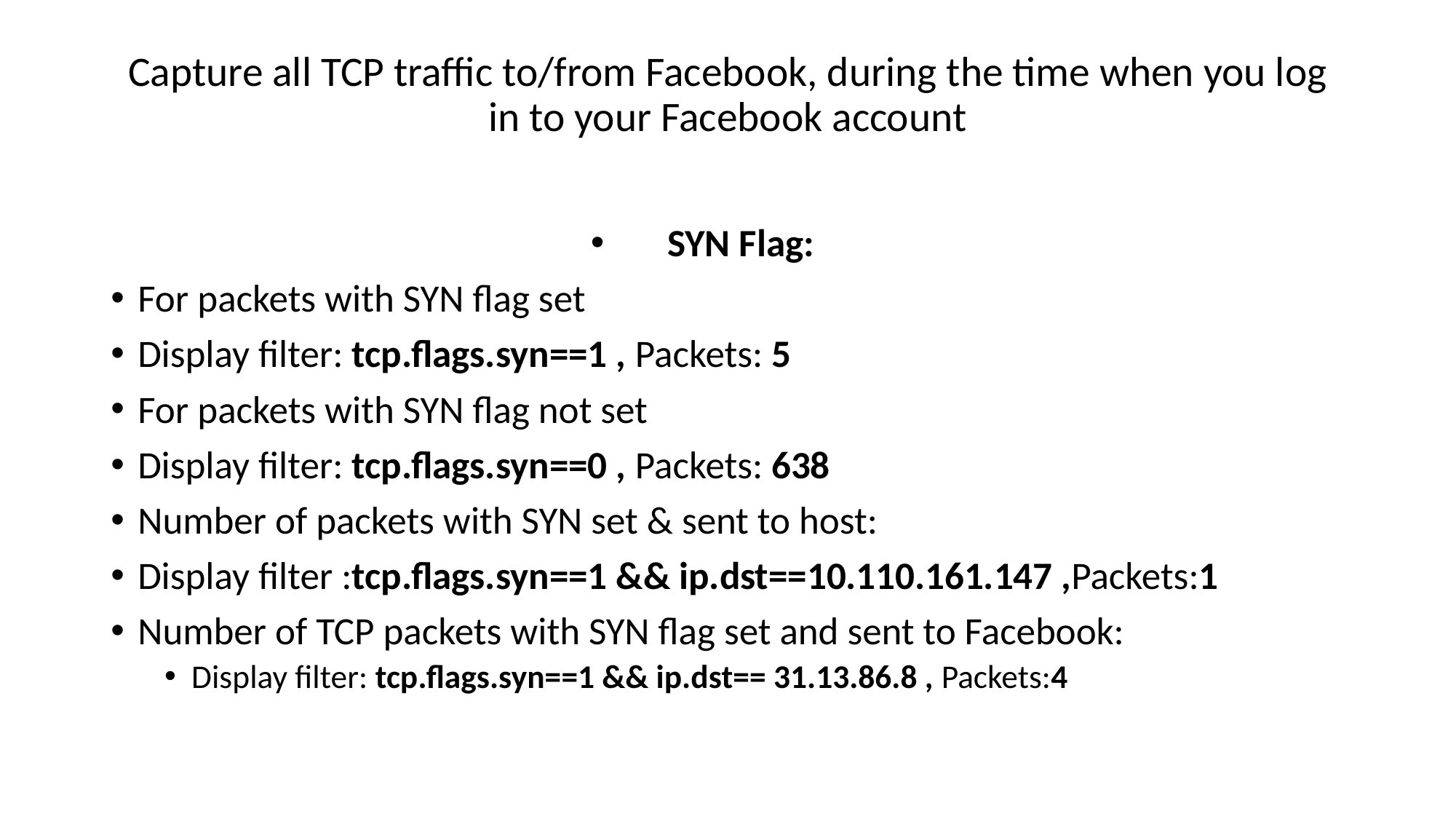

# Capture all TCP traffic to/from Facebook, during the time when you log in to your Facebook account
SYN Flag:
For packets with SYN flag set
Display filter: tcp.flags.syn==1 , Packets: 5
For packets with SYN flag not set
Display filter: tcp.flags.syn==0 , Packets: 638
Number of packets with SYN set & sent to host:
Display filter :tcp.flags.syn==1 && ip.dst==10.110.161.147 ,Packets:1
Number of TCP packets with SYN flag set and sent to Facebook:
Display filter: tcp.flags.syn==1 && ip.dst== 31.13.86.8 , Packets:4